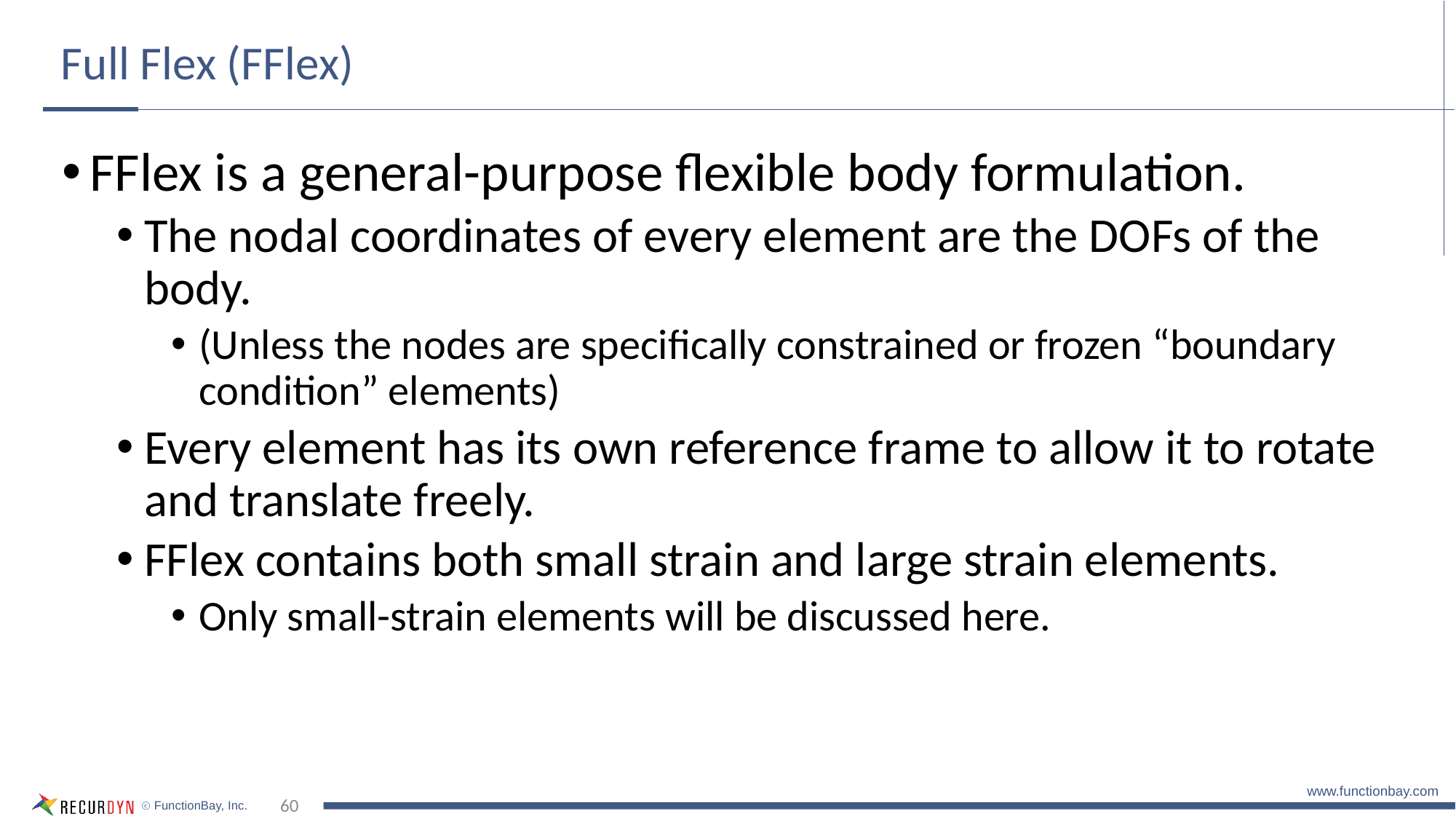

# Full Flex (FFlex)
FFlex is a general-purpose flexible body formulation.
The nodal coordinates of every element are the DOFs of the body.
(Unless the nodes are specifically constrained or frozen “boundary condition” elements)
Every element has its own reference frame to allow it to rotate and translate freely.
FFlex contains both small strain and large strain elements.
Only small-strain elements will be discussed here.